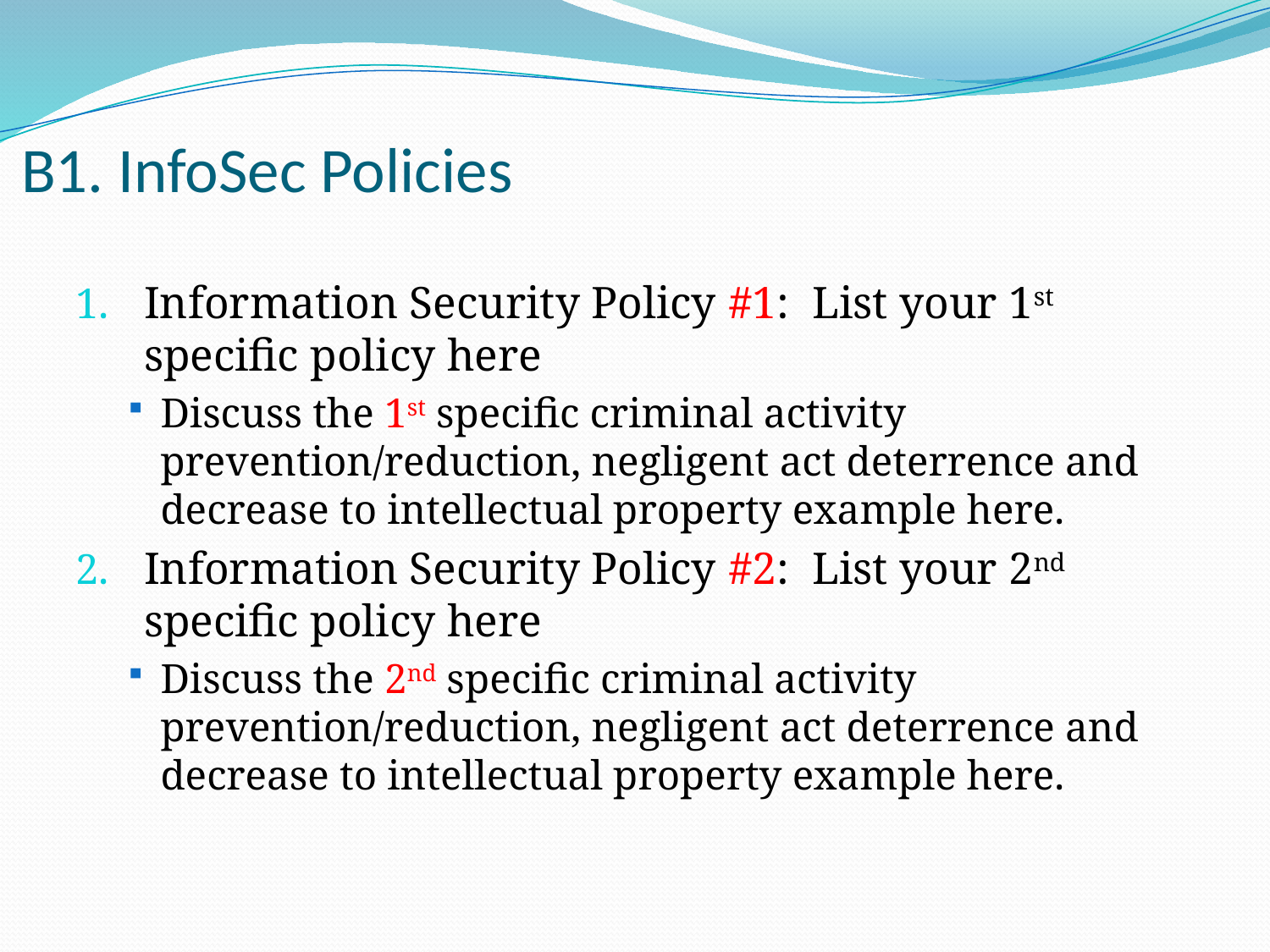

# B1. InfoSec Policies
Information Security Policy #1:  List your 1st specific policy here
Discuss the 1st specific criminal activity prevention/reduction, negligent act deterrence and decrease to intellectual property example here.
Information Security Policy #2:  List your 2nd specific policy here
Discuss the 2nd specific criminal activity prevention/reduction, negligent act deterrence and decrease to intellectual property example here.